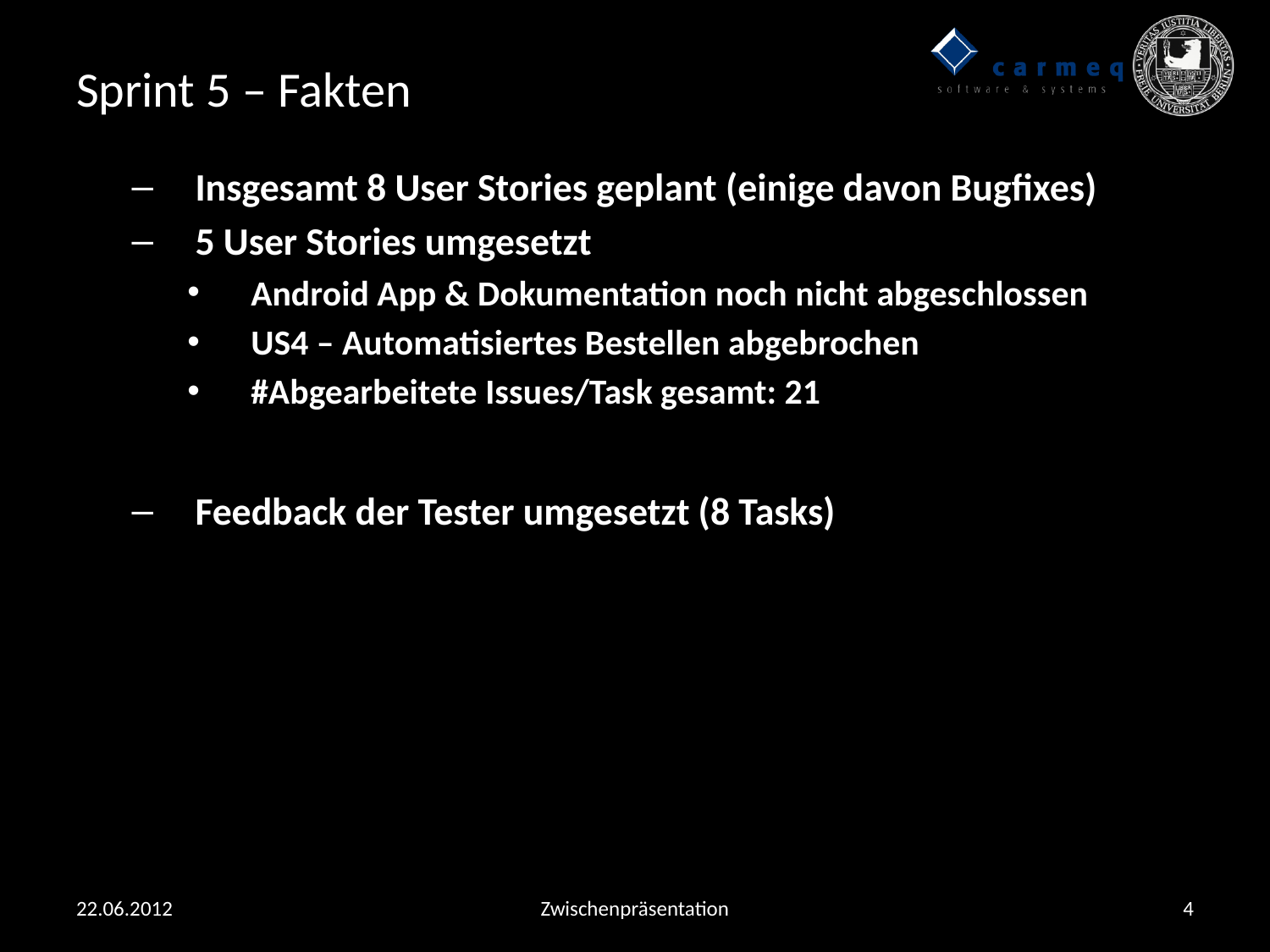

# Sprint 5 – Fakten
Insgesamt 8 User Stories geplant (einige davon Bugfixes)
5 User Stories umgesetzt
Android App & Dokumentation noch nicht abgeschlossen
US4 – Automatisiertes Bestellen abgebrochen
#Abgearbeitete Issues/Task gesamt: 21

Feedback der Tester umgesetzt (8 Tasks)
22.06.2012
Zwischenpräsentation
4